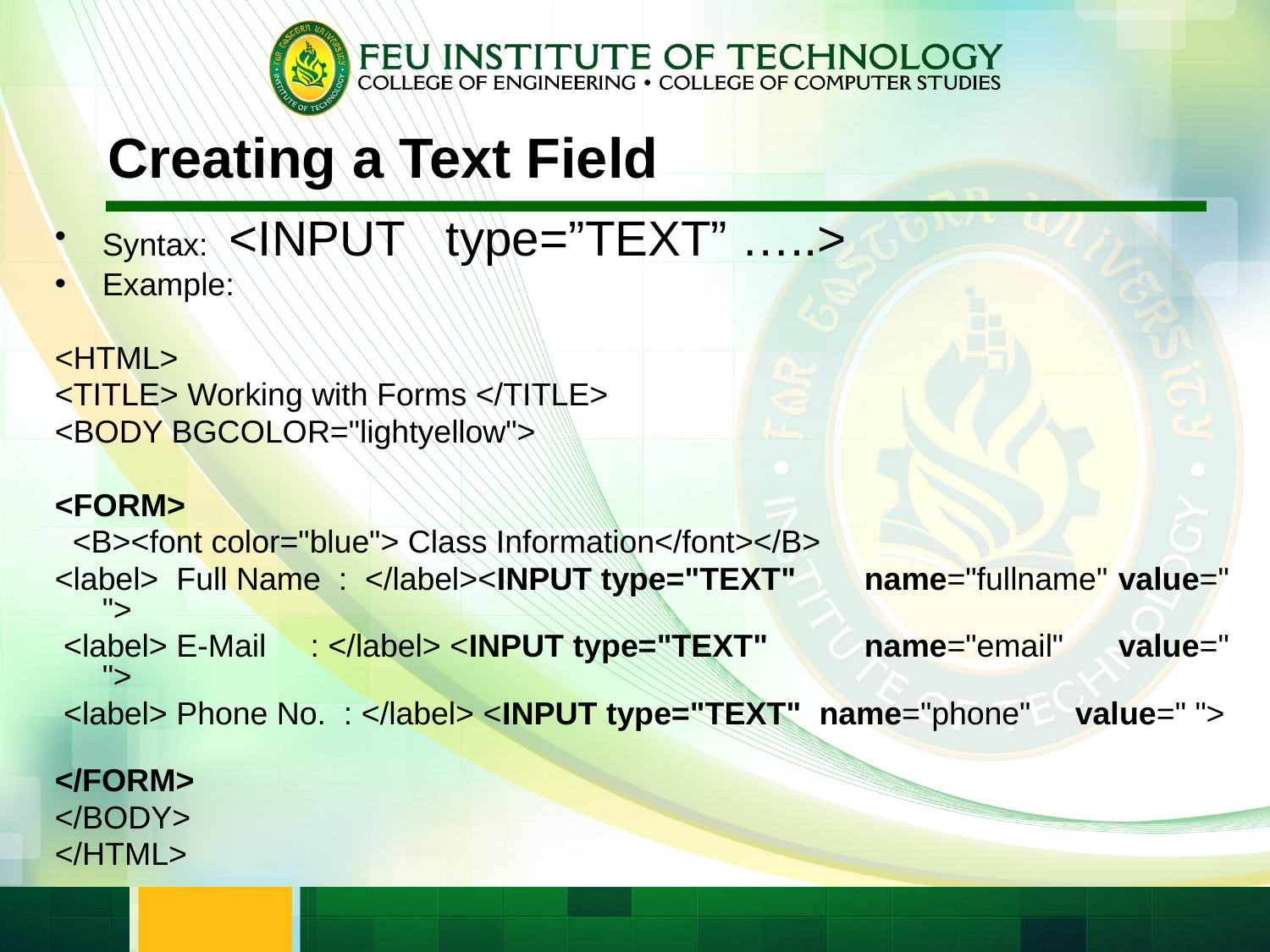

# Creating a Text Field

Syntax: 	<INPUT   type=”TEXT” …..>
Example:

<HTML>
<TITLE> Working with Forms </TITLE>
<BODY BGCOLOR="lightyellow">

<FORM>
  <B><font color="blue"> Class Information</font></B>
<label>  Full Name  :  </label><INPUT type="TEXT"  	name="fullname" 	value=" ">
 <label> E-Mail     : </label> <INPUT type="TEXT"  	name="email"     	value=" ">
 <label> Phone No.  : </label> <INPUT type="TEXT"  name="phone"     value=" ">
</FORM>
</BODY>
</HTML>